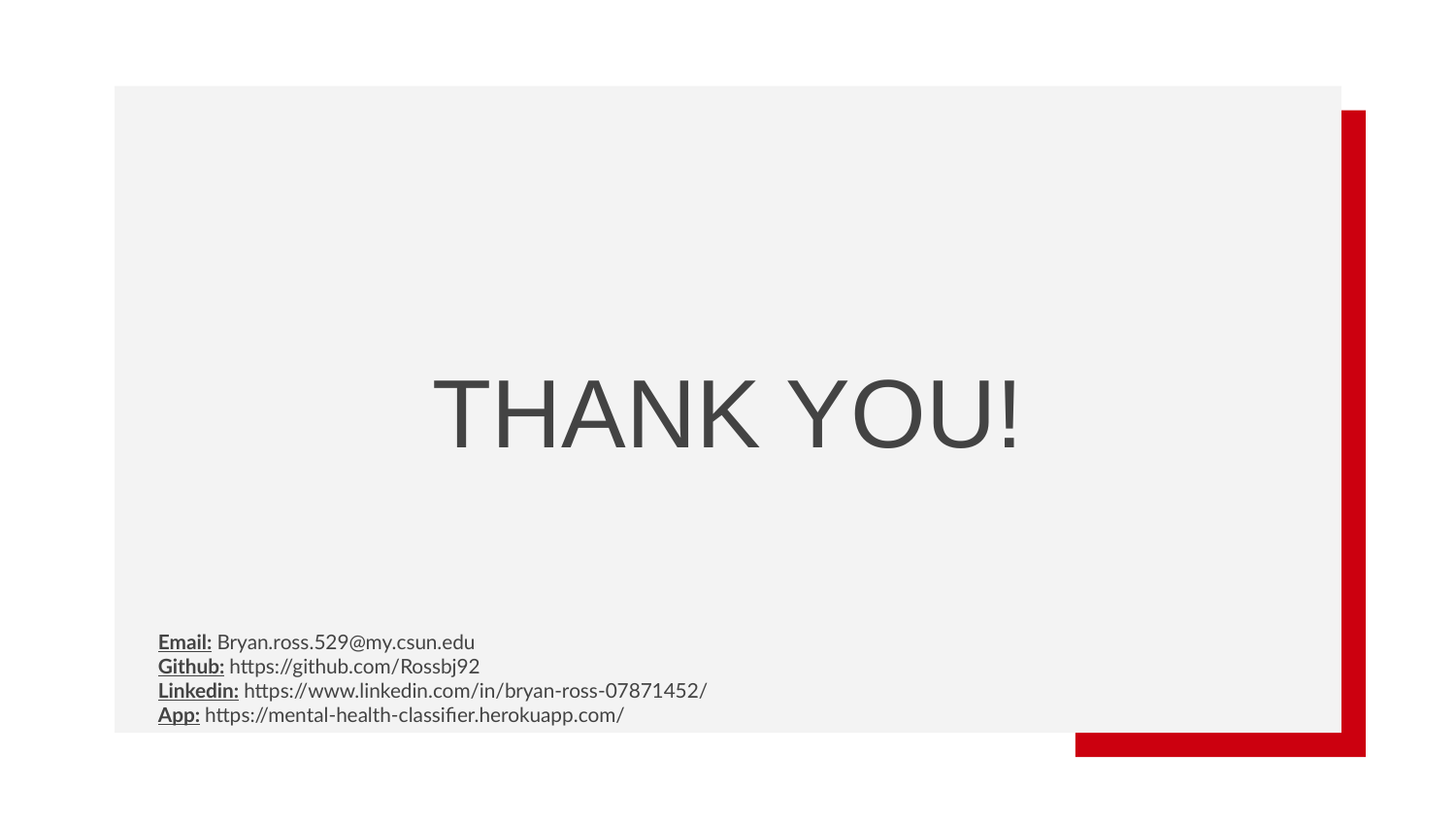

# THANK YOU!
Email: Bryan.ross.529@my.csun.edu
Github: https://github.com/Rossbj92
Linkedin: https://www.linkedin.com/in/bryan-ross-07871452/
App: https://mental-health-classifier.herokuapp.com/